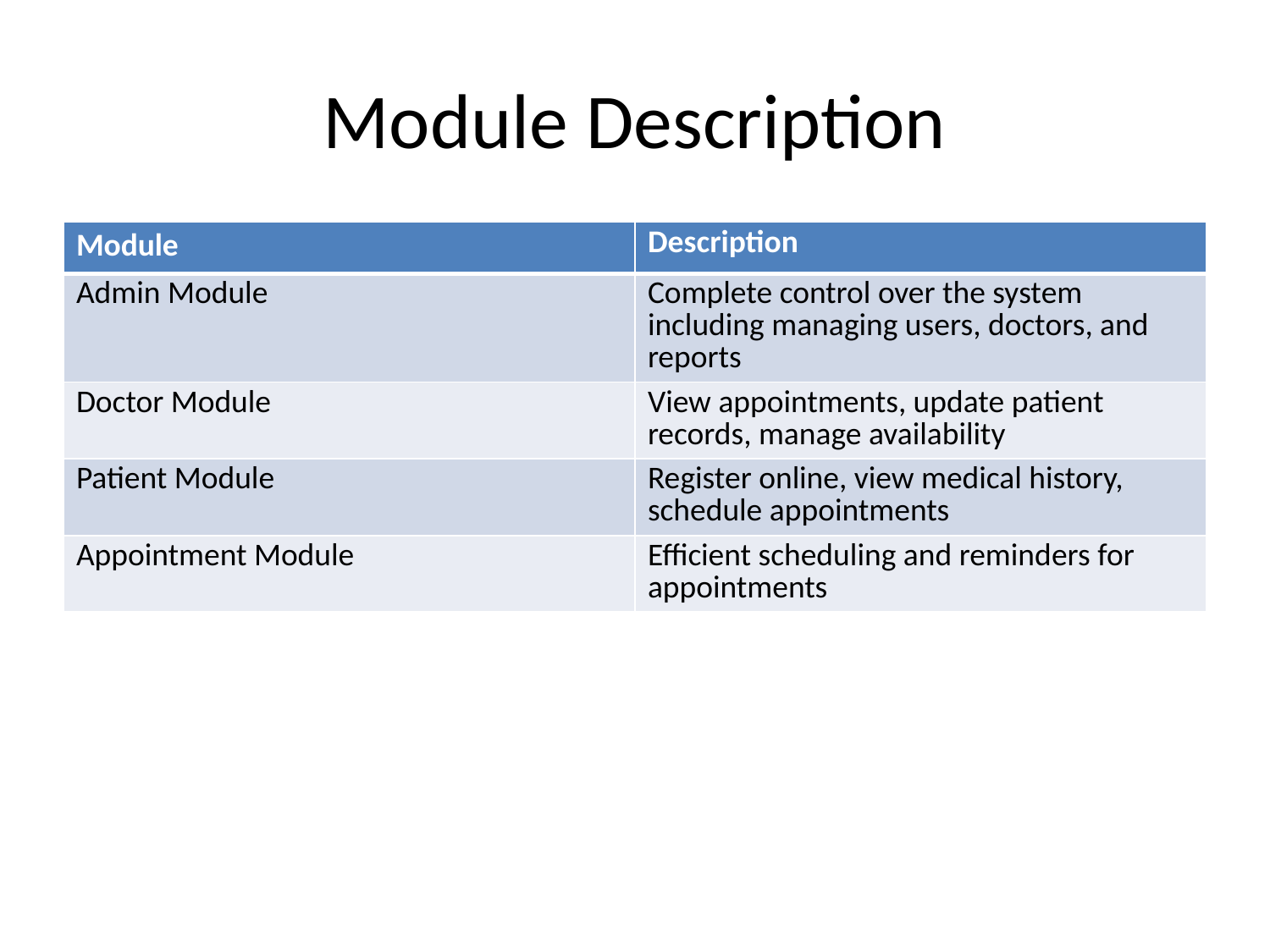

# Module Description
| Module | Description |
| --- | --- |
| Admin Module | Complete control over the system including managing users, doctors, and reports |
| Doctor Module | View appointments, update patient records, manage availability |
| Patient Module | Register online, view medical history, schedule appointments |
| Appointment Module | Efficient scheduling and reminders for appointments |